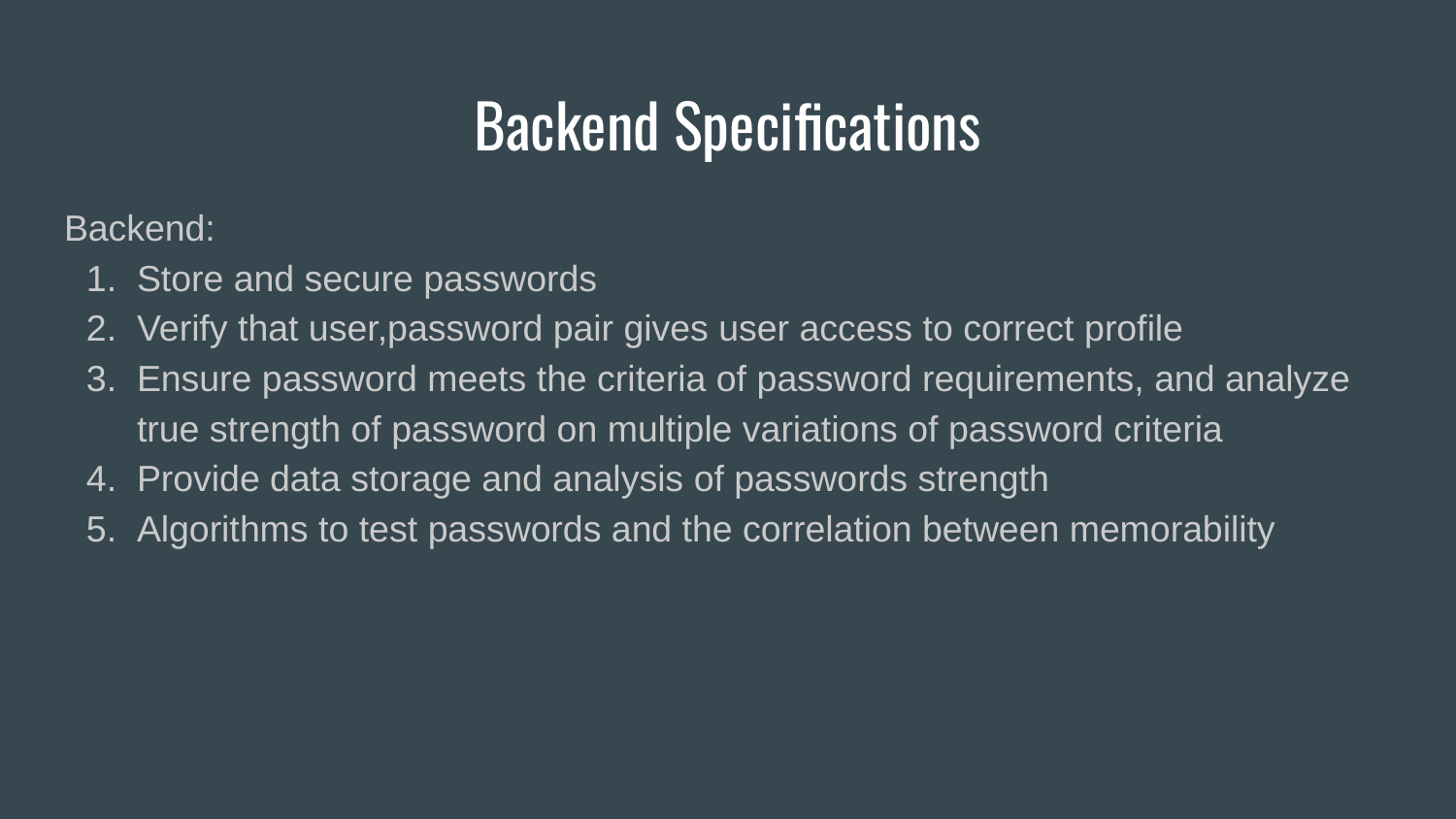

# Backend Specifications
Backend:
Store and secure passwords
Verify that user,password pair gives user access to correct profile
Ensure password meets the criteria of password requirements, and analyze true strength of password on multiple variations of password criteria
Provide data storage and analysis of passwords strength
Algorithms to test passwords and the correlation between memorability